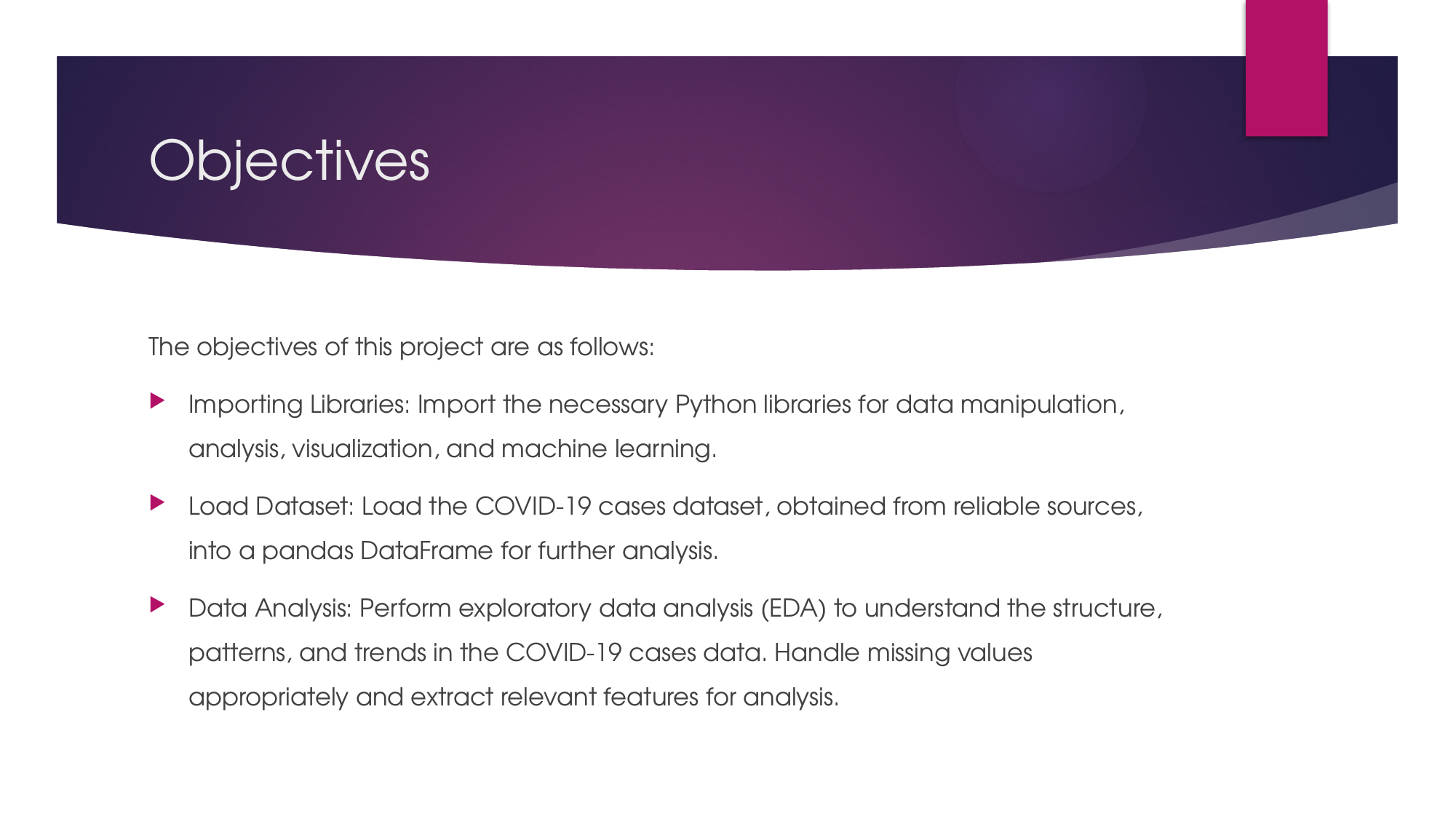

# Objectives
The objectives of this project are as follows:
Importing Libraries: Import the necessary Python libraries for data manipulation, analysis, visualization, and machine learning.
Load Dataset: Load the COVID-19 cases dataset, obtained from reliable sources, into a pandas DataFrame for further analysis.
Data Analysis: Perform exploratory data analysis (EDA) to understand the structure, patterns, and trends in the COVID-19 cases data. Handle missing values appropriately and extract relevant features for analysis.